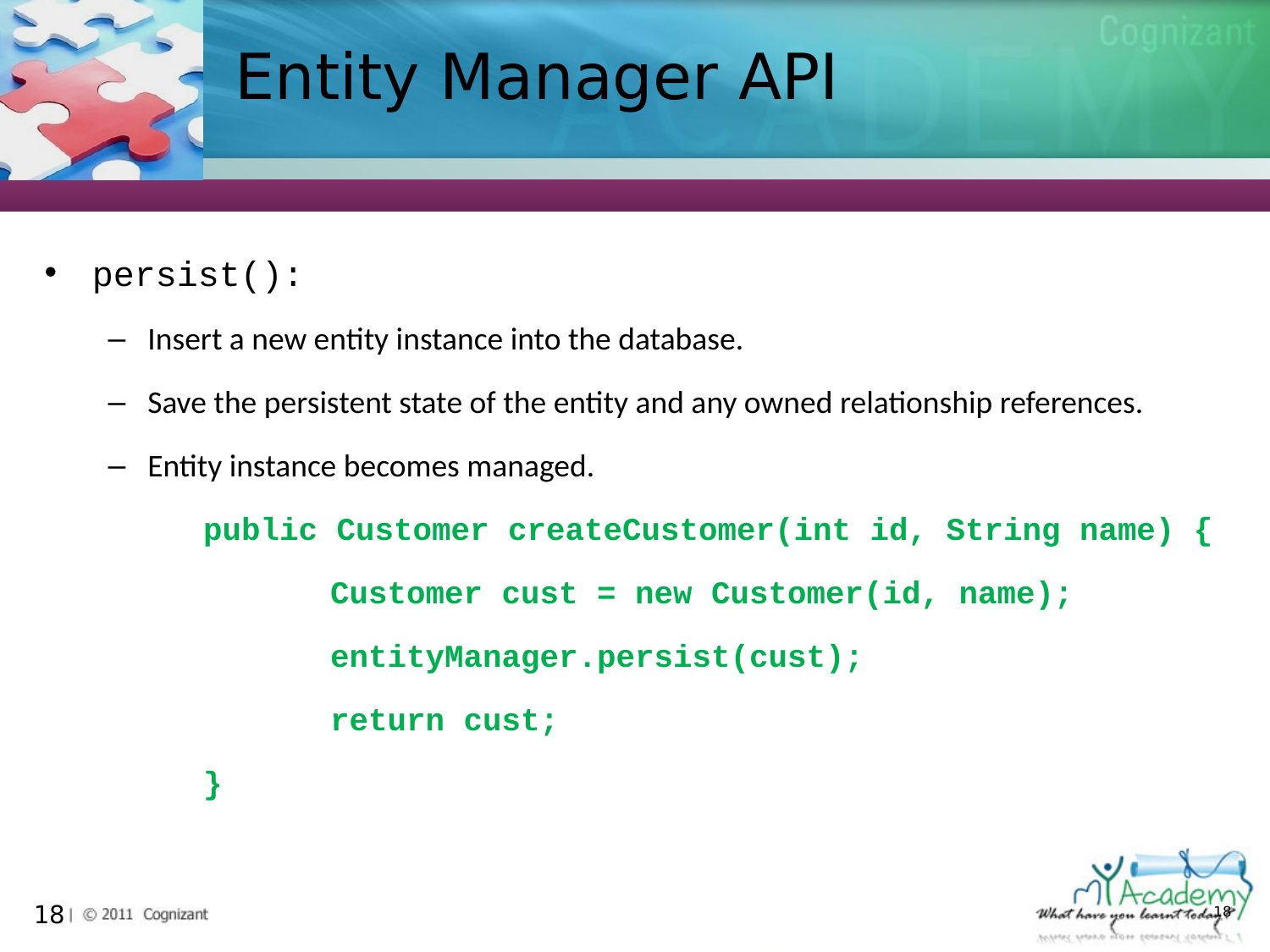

# Entity Manager API
persist():
Insert a new entity instance into the database.
Save the persistent state of the entity and any owned relationship references.
Entity instance becomes managed.
	public Customer createCustomer(int id, String name) {
		Customer cust = new Customer(id, name);
		entityManager.persist(cust);
		return cust;
	}

18
18